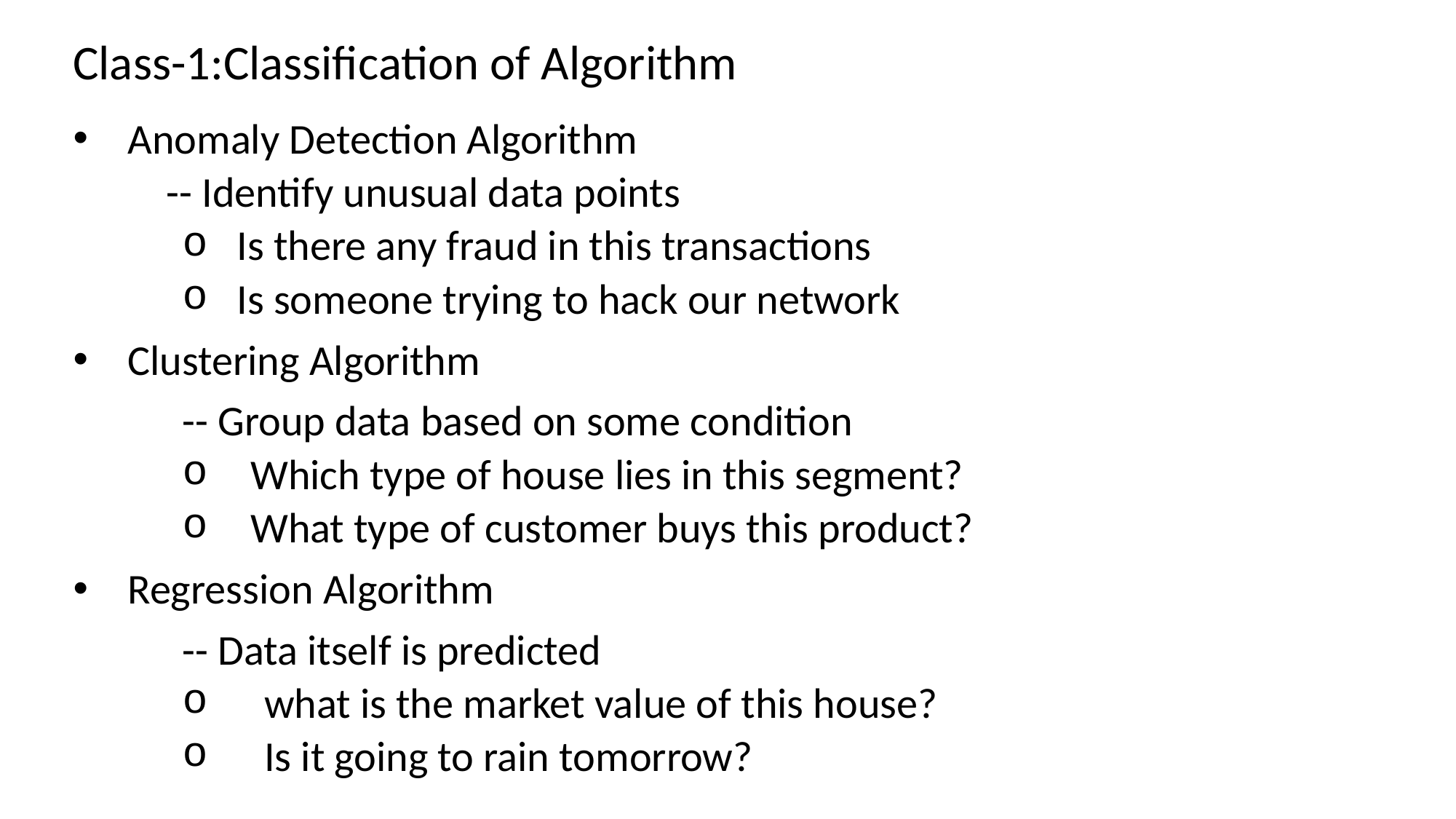

Class-1:Classification of Algorithm

Anomaly Detection Algorithm
    -- Identify unusual data points
Is there any fraud in this transactions
Is someone trying to hack our network
Clustering Algorithm
	-- Group data based on some condition
Which type of house lies in this segment?
What type of customer buys this product?
Regression Algorithm
	-- Data itself is predicted
what is the market value of this house?
Is it going to rain tomorrow?